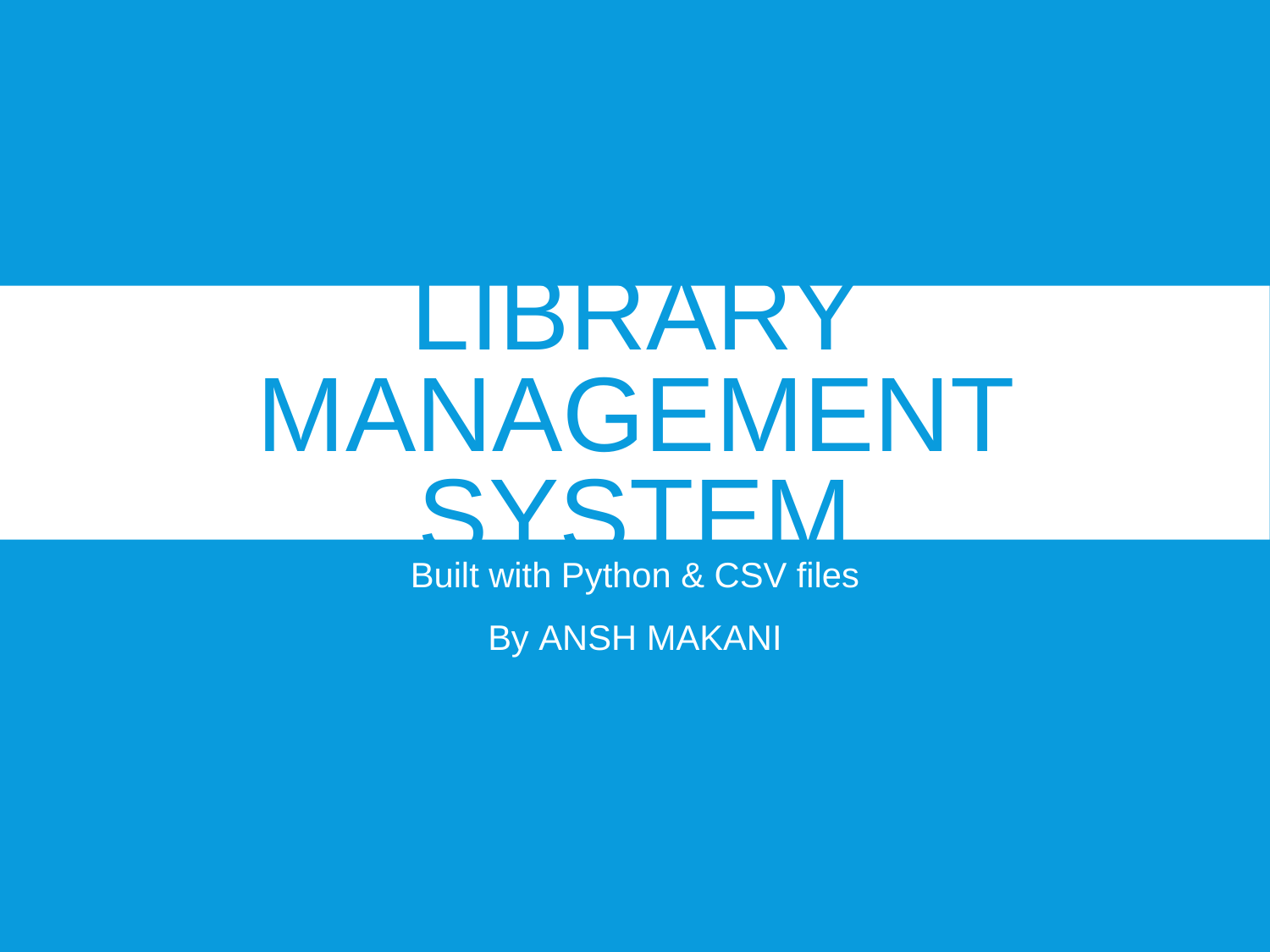

# Library Management System
Built with Python & CSV files
By ANSH MAKANI